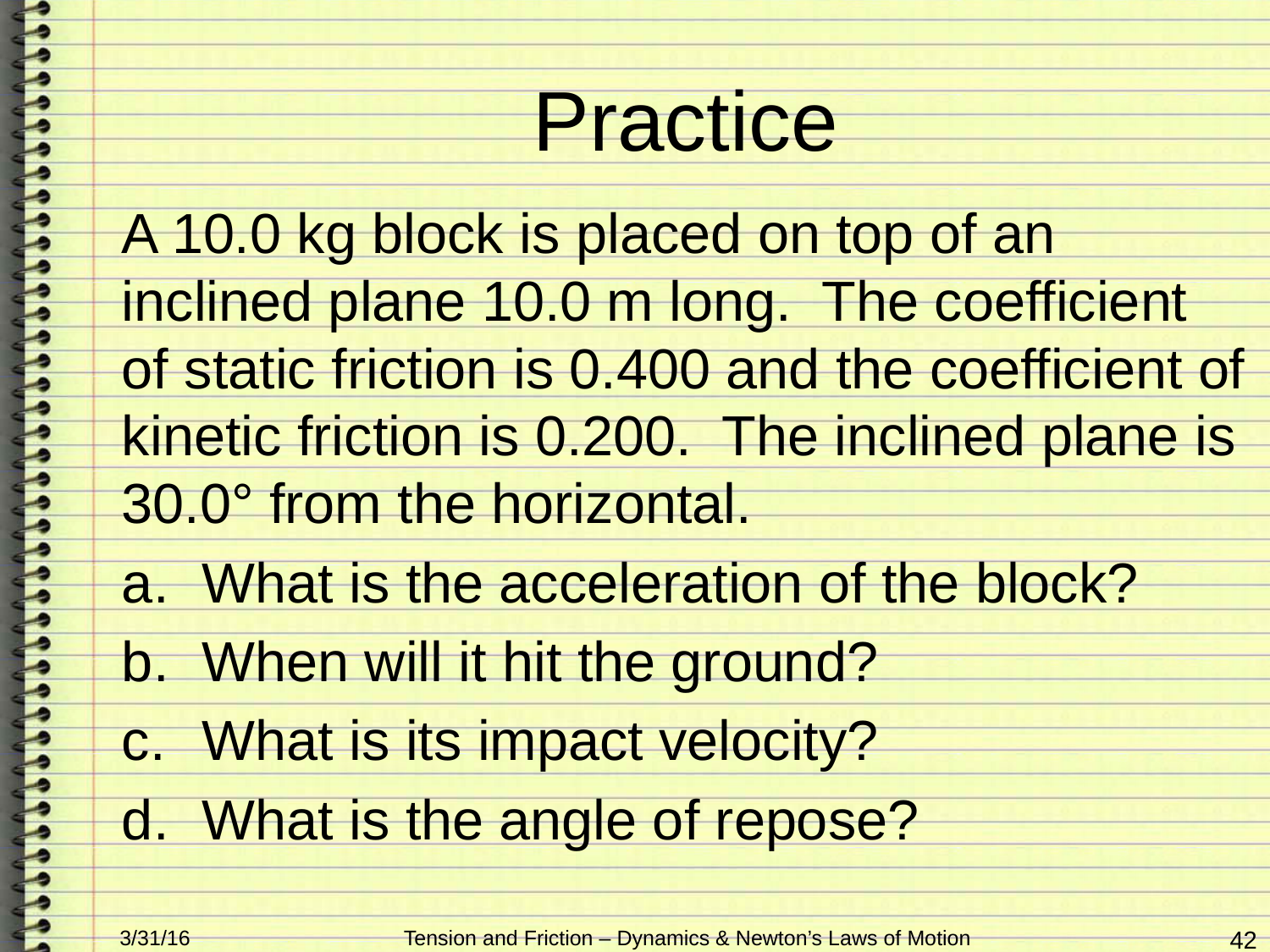

# Practice
A 10.0 kg block is placed on top of an inclined plane 10.0 m long.  The coefficient of static friction is 0.400 and the coefficient of kinetic friction is 0.200.  The inclined plane is 30.0° from the horizontal.
What is the acceleration of the block?
When will it hit the ground?
What is its impact velocity?
What is the angle of repose?
3/31/16
Tension and Friction – Dynamics & Newton’s Laws of Motion
42